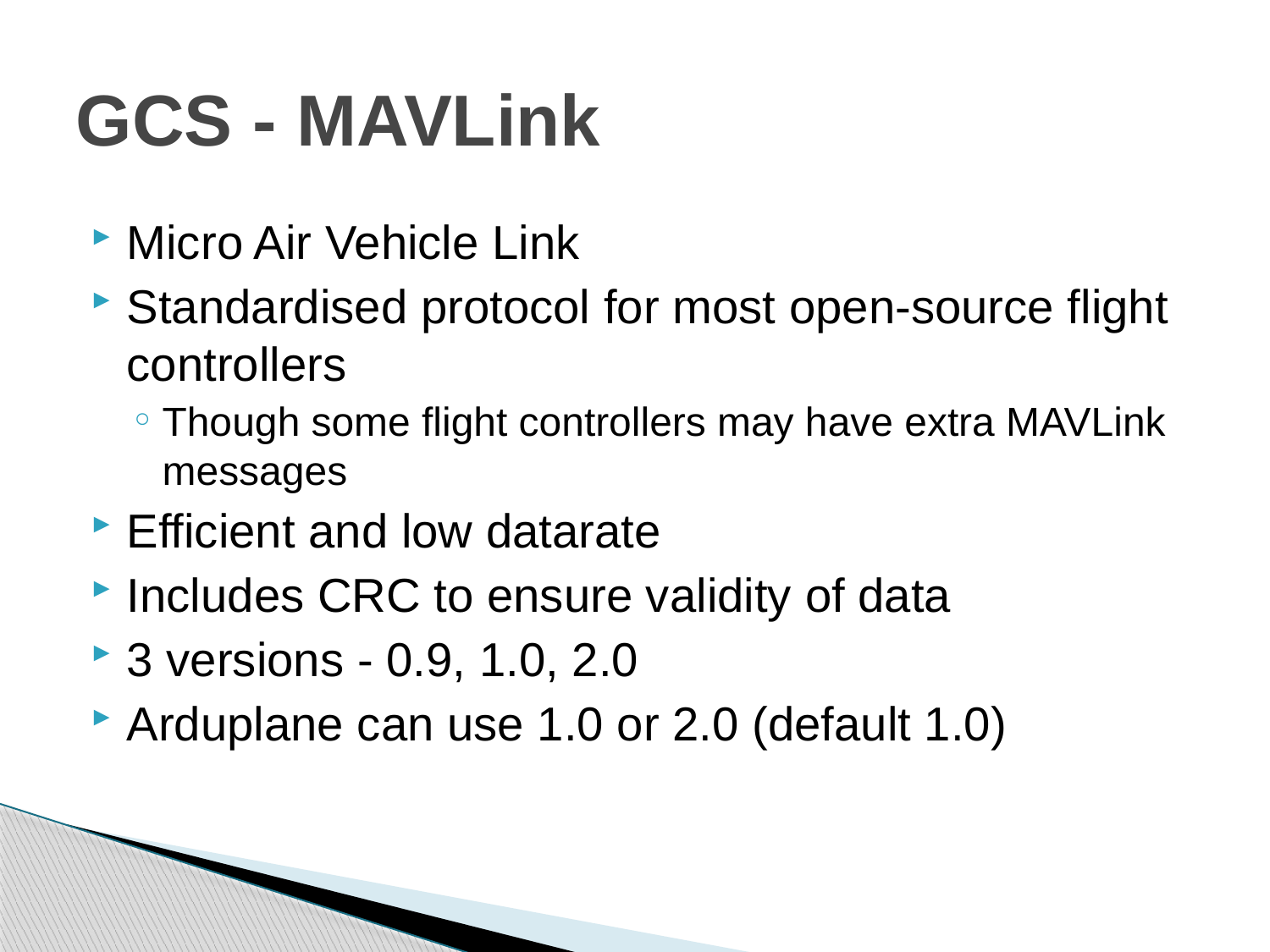

# GCS - MAVLink
Micro Air Vehicle Link
Standardised protocol for most open-source flight controllers
Though some flight controllers may have extra MAVLink messages
Efficient and low datarate
Includes CRC to ensure validity of data
3 versions - 0.9, 1.0, 2.0
Arduplane can use 1.0 or 2.0 (default 1.0)